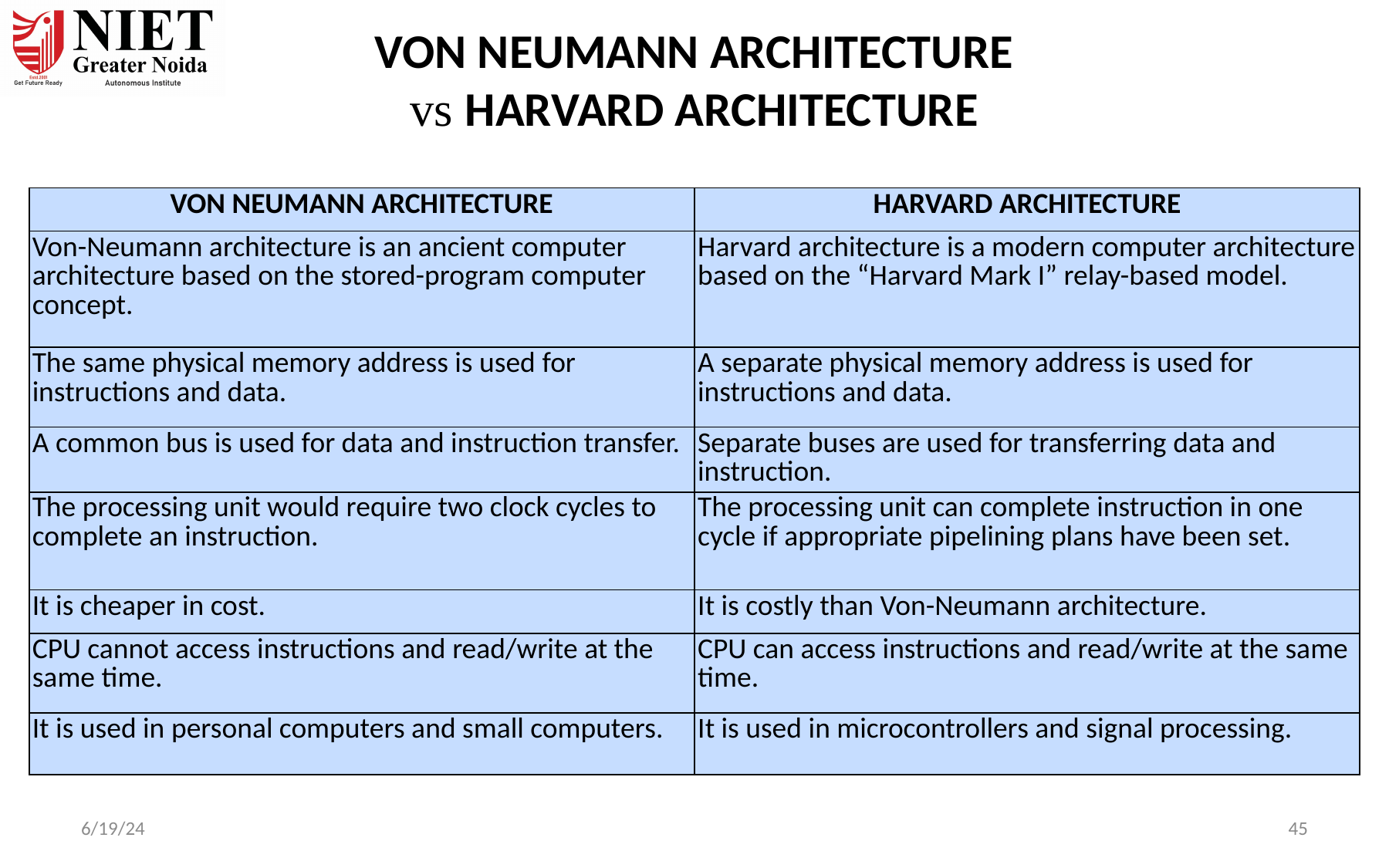

# VON NEUMANN ARCHITECTURE vs HARVARD ARCHITECTURE
| VON NEUMANN ARCHITECTURE | HARVARD ARCHITECTURE |
| --- | --- |
| Von-Neumann architecture is an ancient computer architecture based on the stored-program computer concept. | Harvard architecture is a modern computer architecture based on the “Harvard Mark I” relay-based model. |
| The same physical memory address is used for instructions and data. | A separate physical memory address is used for instructions and data. |
| A common bus is used for data and instruction transfer. | Separate buses are used for transferring data and instruction. |
| The processing unit would require two clock cycles to complete an instruction. | The processing unit can complete instruction in one cycle if appropriate pipelining plans have been set. |
| It is cheaper in cost. | It is costly than Von-Neumann architecture. |
| CPU cannot access instructions and read/write at the same time. | CPU can access instructions and read/write at the same time. |
| It is used in personal computers and small computers. | It is used in microcontrollers and signal processing. |
6/19/24
45